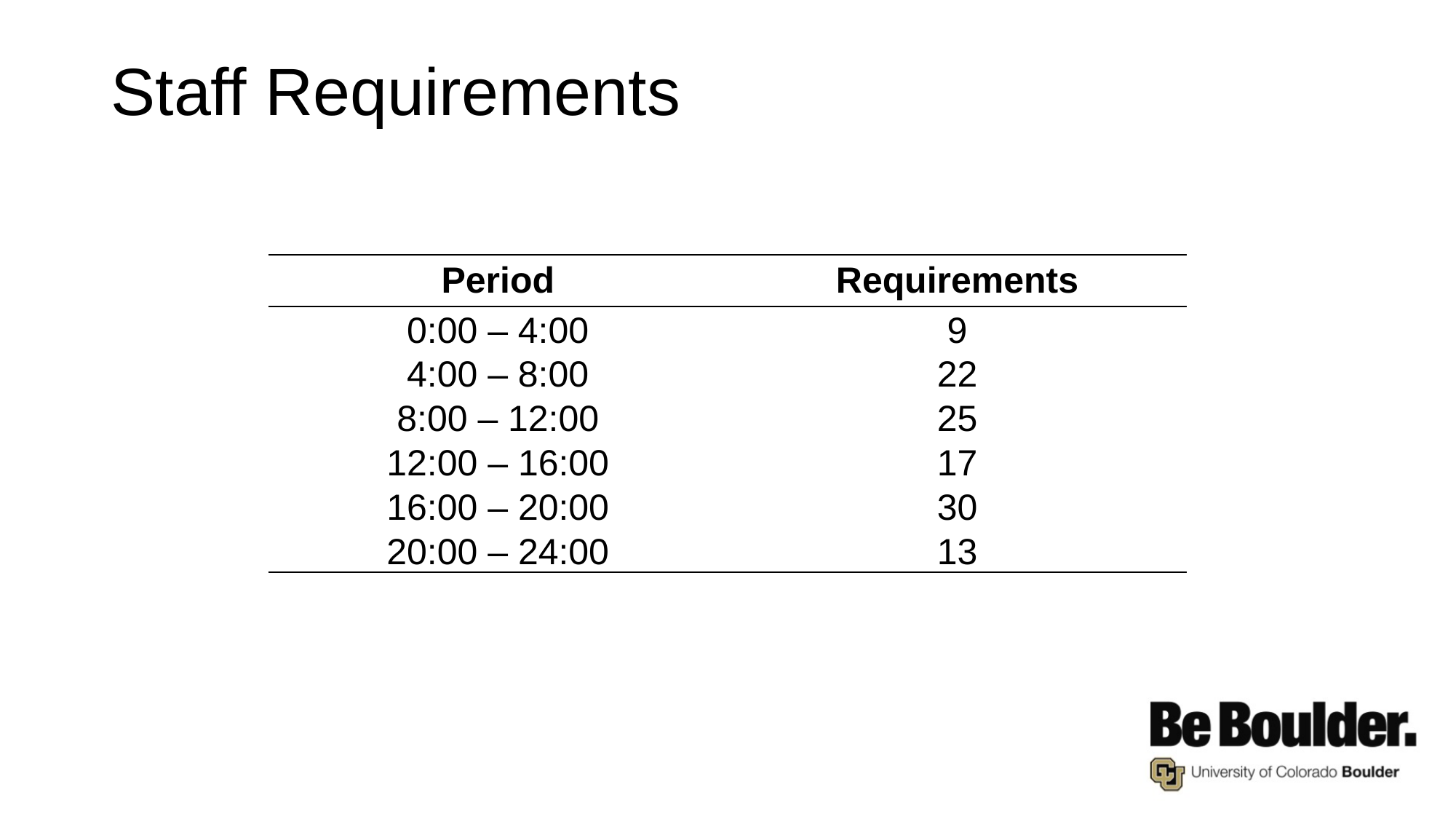

# Staff Requirements
| Period | Requirements |
| --- | --- |
| 0:00 – 4:00 | 9 |
| 4:00 – 8:00 | 22 |
| 8:00 – 12:00 | 25 |
| 12:00 – 16:00 | 17 |
| 16:00 – 20:00 | 30 |
| 20:00 – 24:00 | 13 |